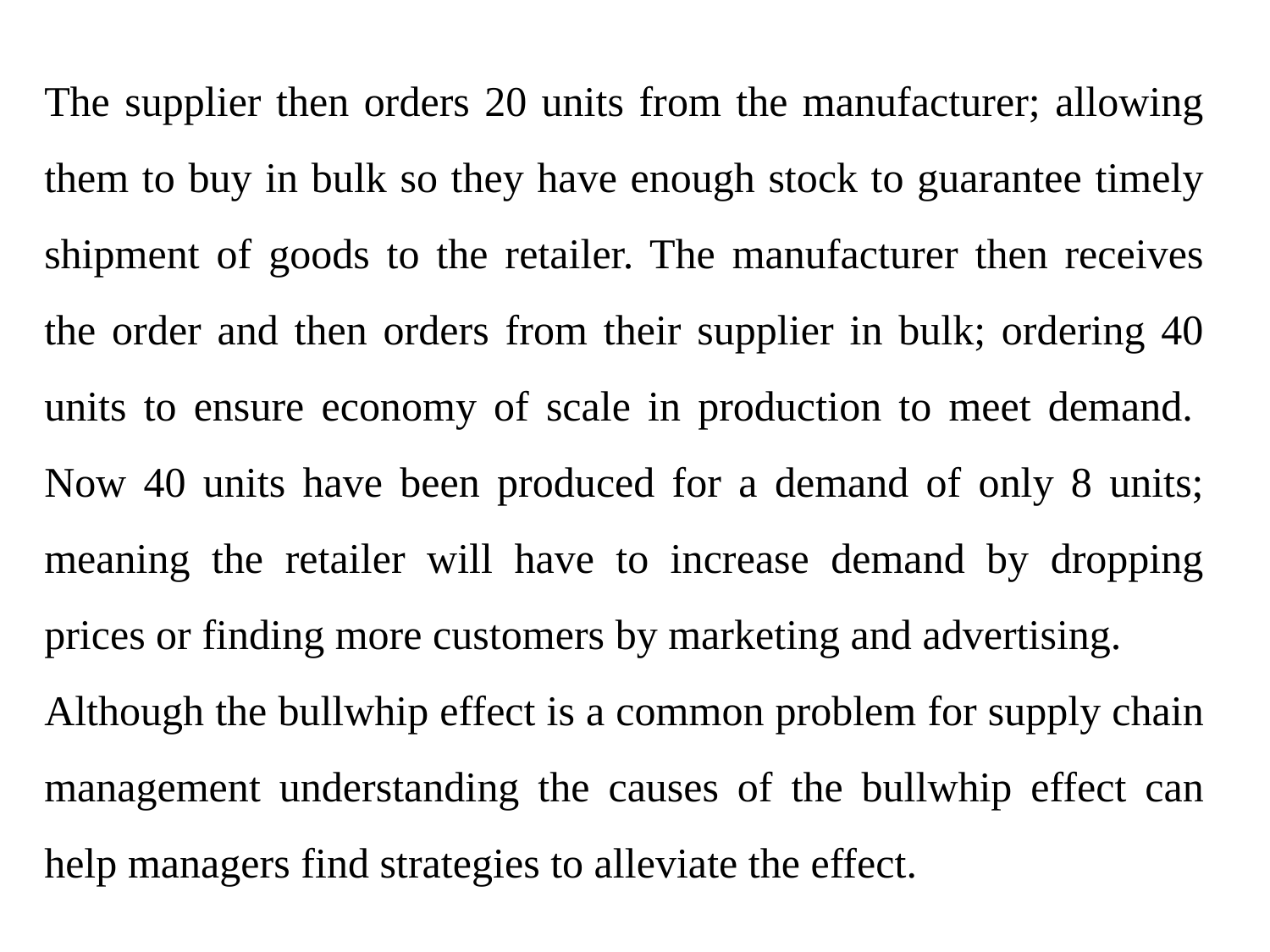

The supplier then orders 20 units from the manufacturer; allowing them to buy in bulk so they have enough stock to guarantee timely shipment of goods to the retailer. The manufacturer then receives the order and then orders from their supplier in bulk; ordering 40 units to ensure economy of scale in production to meet demand.  Now 40 units have been produced for a demand of only 8 units; meaning the retailer will have to increase demand by dropping prices or finding more customers by marketing and advertising.
Although the bullwhip effect is a common problem for supply chain management understanding the causes of the bullwhip effect can help managers find strategies to alleviate the effect.